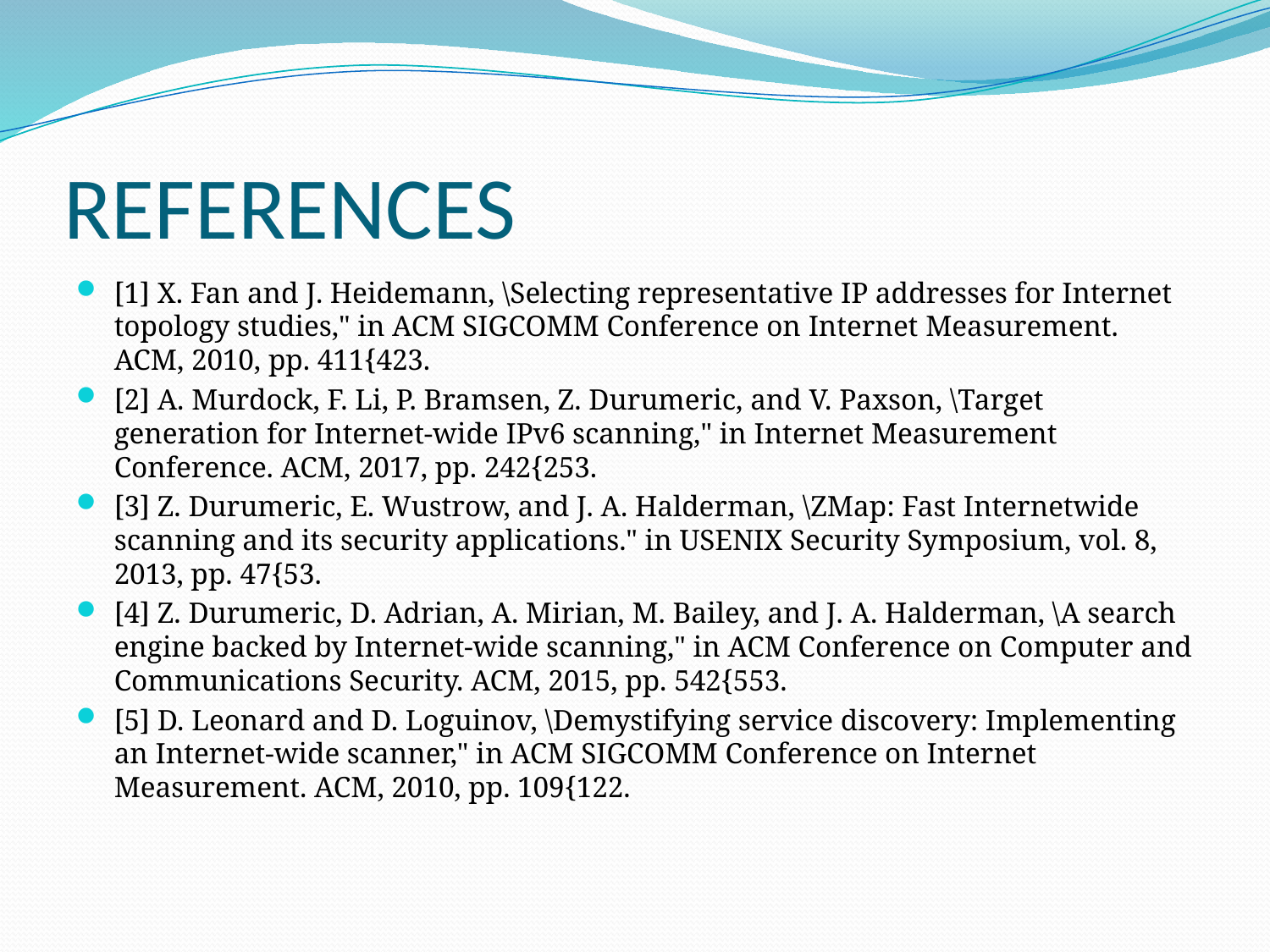

# REFERENCES
[1] X. Fan and J. Heidemann, \Selecting representative IP addresses for Internet topology studies," in ACM SIGCOMM Conference on Internet Measurement. ACM, 2010, pp. 411{423.
[2] A. Murdock, F. Li, P. Bramsen, Z. Durumeric, and V. Paxson, \Target generation for Internet-wide IPv6 scanning," in Internet Measurement Conference. ACM, 2017, pp. 242{253.
[3] Z. Durumeric, E. Wustrow, and J. A. Halderman, \ZMap: Fast Internetwide scanning and its security applications." in USENIX Security Symposium, vol. 8, 2013, pp. 47{53.
[4] Z. Durumeric, D. Adrian, A. Mirian, M. Bailey, and J. A. Halderman, \A search engine backed by Internet-wide scanning," in ACM Conference on Computer and Communications Security. ACM, 2015, pp. 542{553.
[5] D. Leonard and D. Loguinov, \Demystifying service discovery: Implementing an Internet-wide scanner," in ACM SIGCOMM Conference on Internet Measurement. ACM, 2010, pp. 109{122.